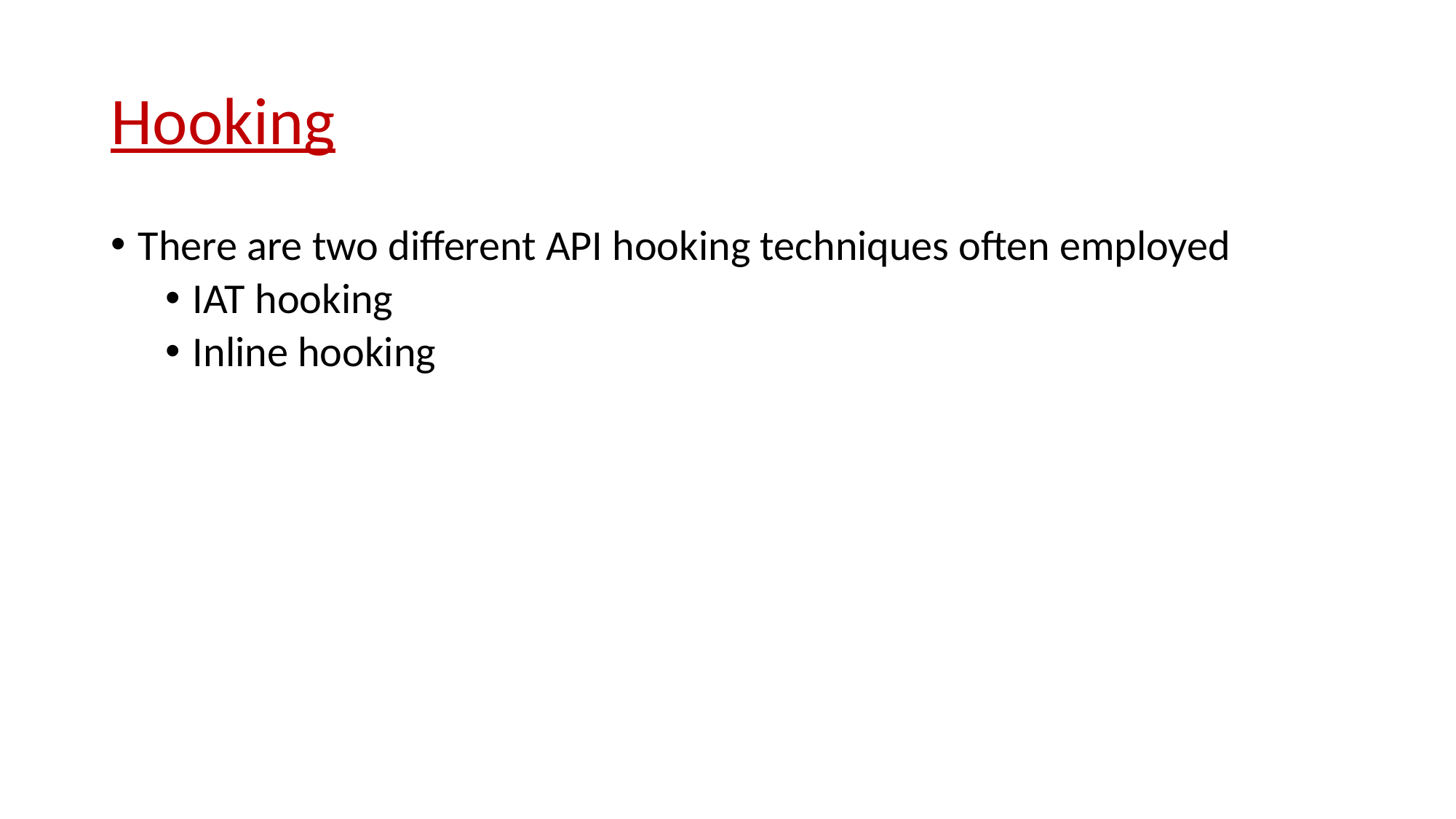

# Hooking
There are two different API hooking techniques often employed
IAT hooking
Inline hooking